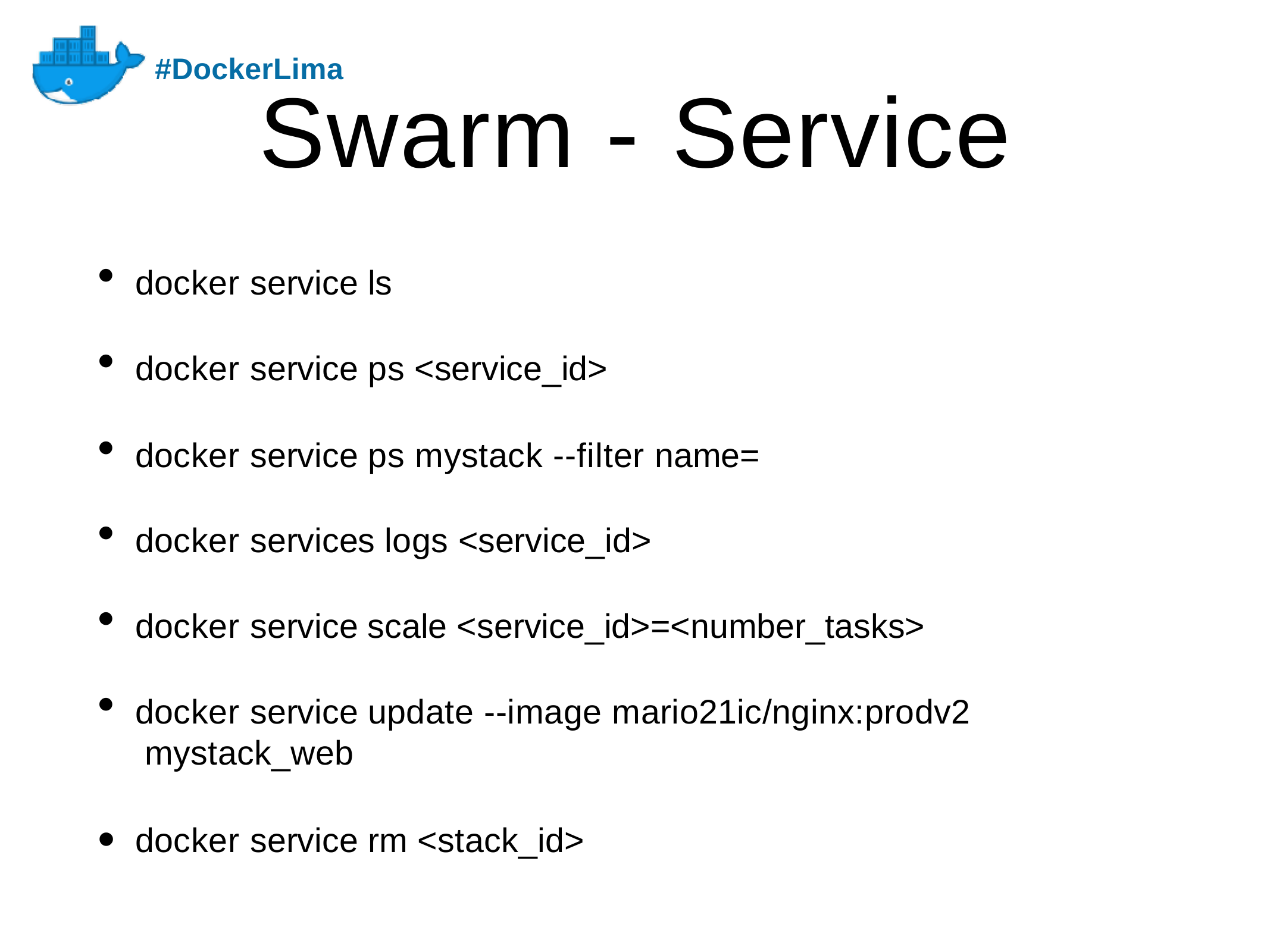

#DockerLima
# Swarm - Service
docker service ls
docker service ps <service_id>
docker service ps mystack --filter name=
docker services logs <service_id>
docker service scale <service_id>=<number_tasks>
docker service update --image mario21ic/nginx:prodv2  mystack_web

docker service rm <stack_id>